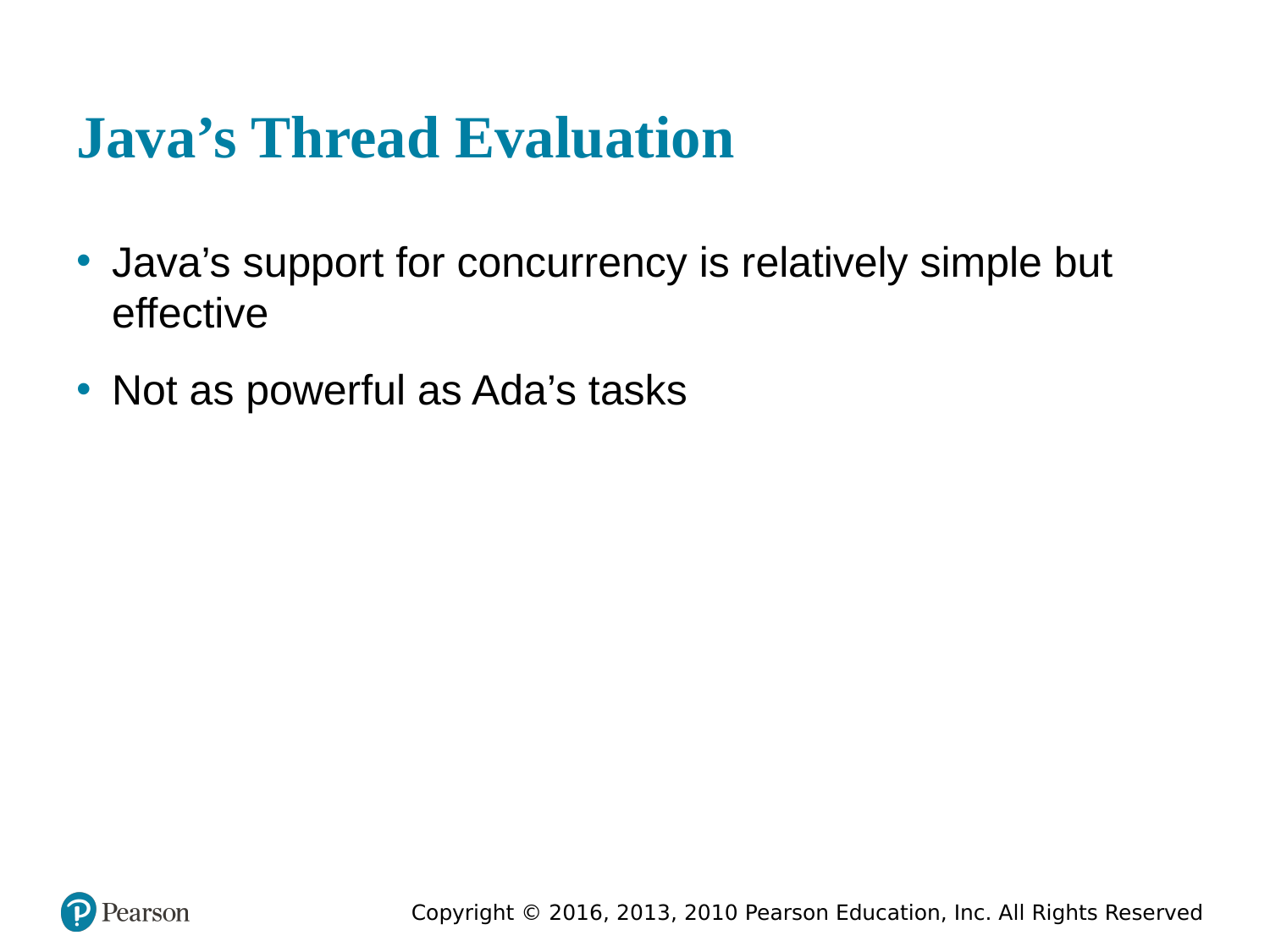

# Java’s Thread Evaluation
Java’s support for concurrency is relatively simple but effective
Not as powerful as Ada’s tasks